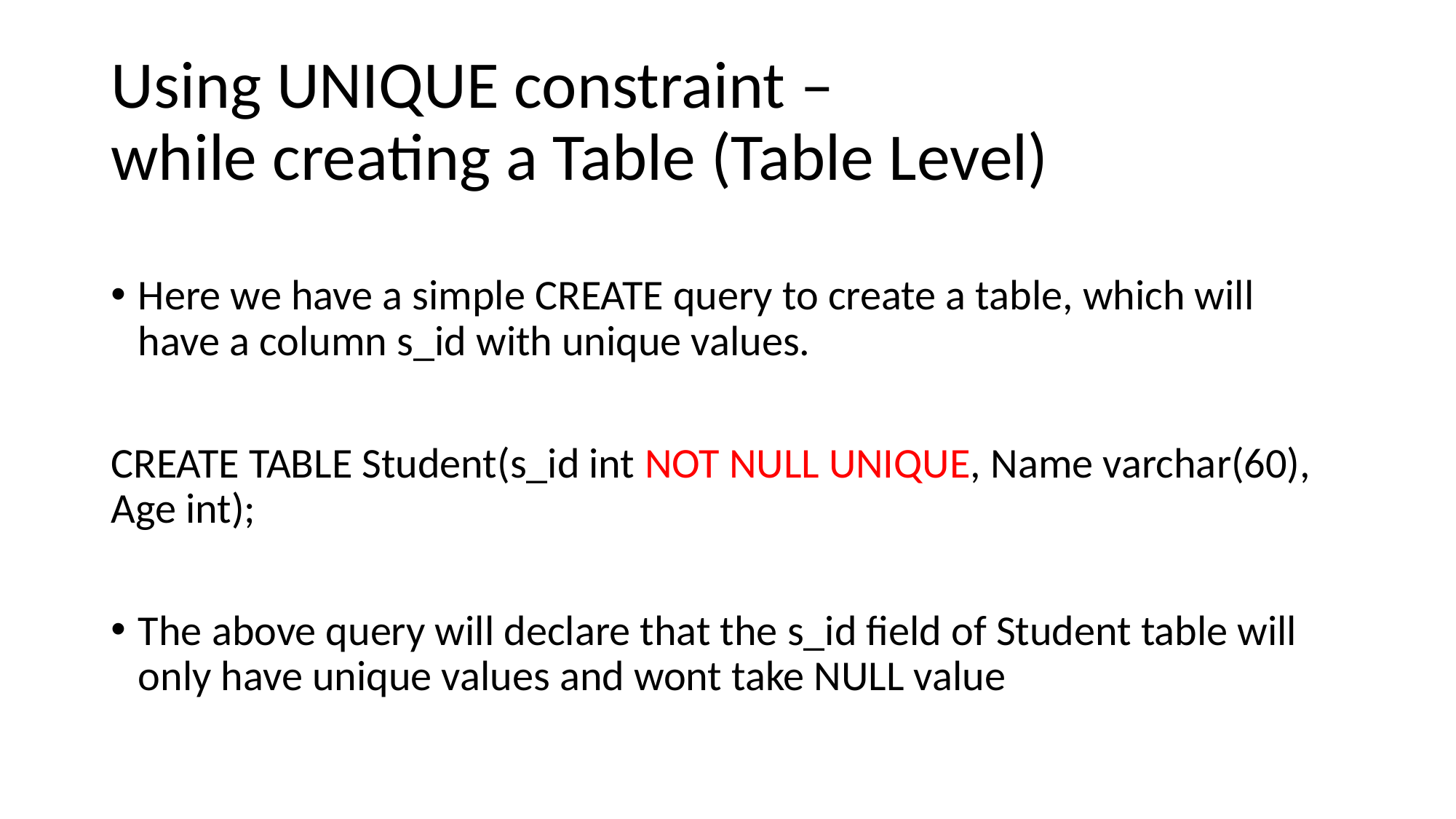

# Using UNIQUE constraint – while creating a Table (Table Level)

Here we have a simple CREATE query to create a table, which will have a column s_id with unique values.

CREATE TABLE Student(s_id int NOT NULL UNIQUE, Name varchar(60), Age int);

The above query will declare that the s_id field of Student table will only have unique values and wont take NULL value